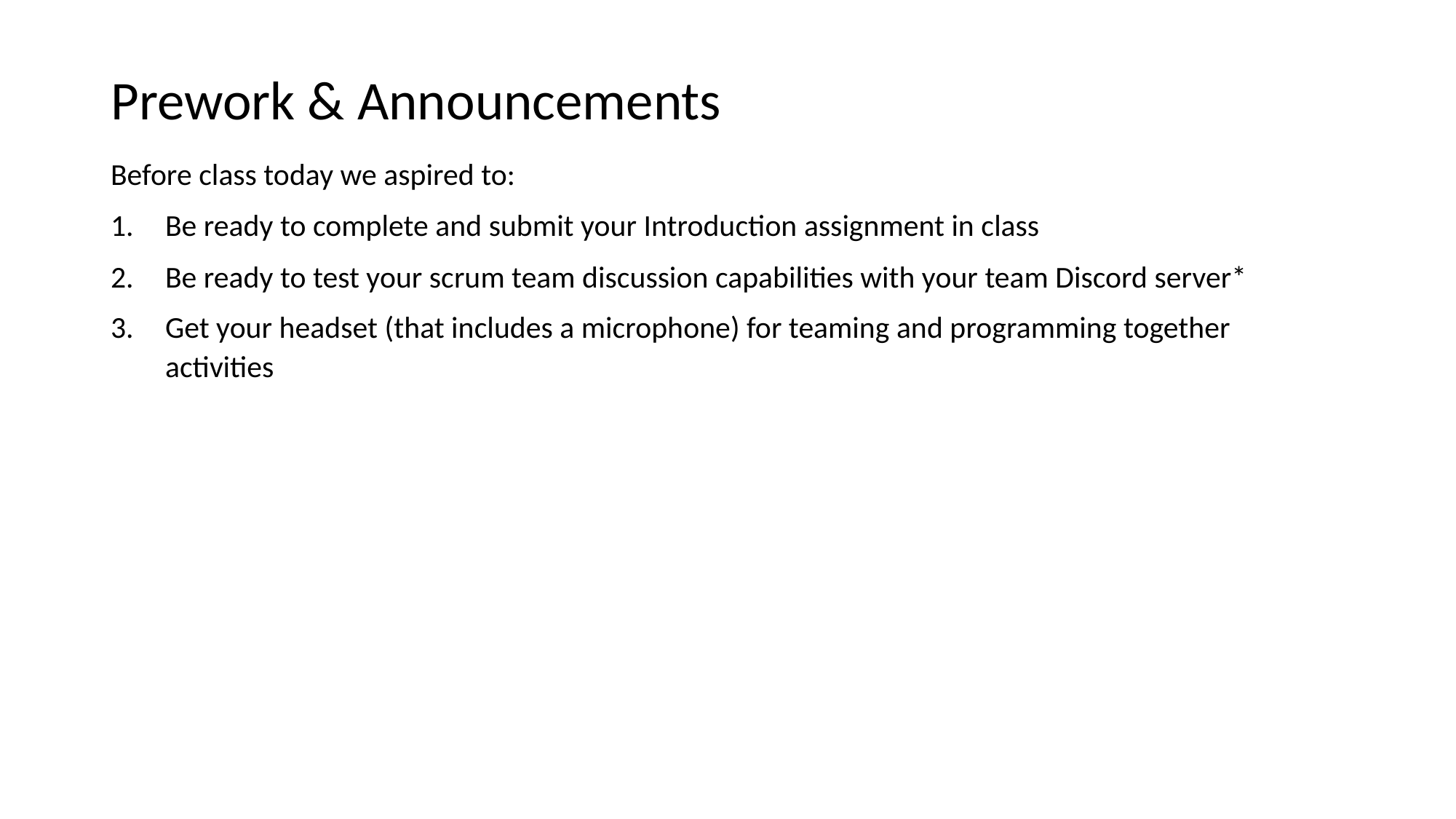

# Prework & Announcements
Before class today we aspired to:
Be ready to complete and submit your Introduction assignment in class
Be ready to test your scrum team discussion capabilities with your team Discord server*
Get your headset (that includes a microphone) for teaming and programming together activities